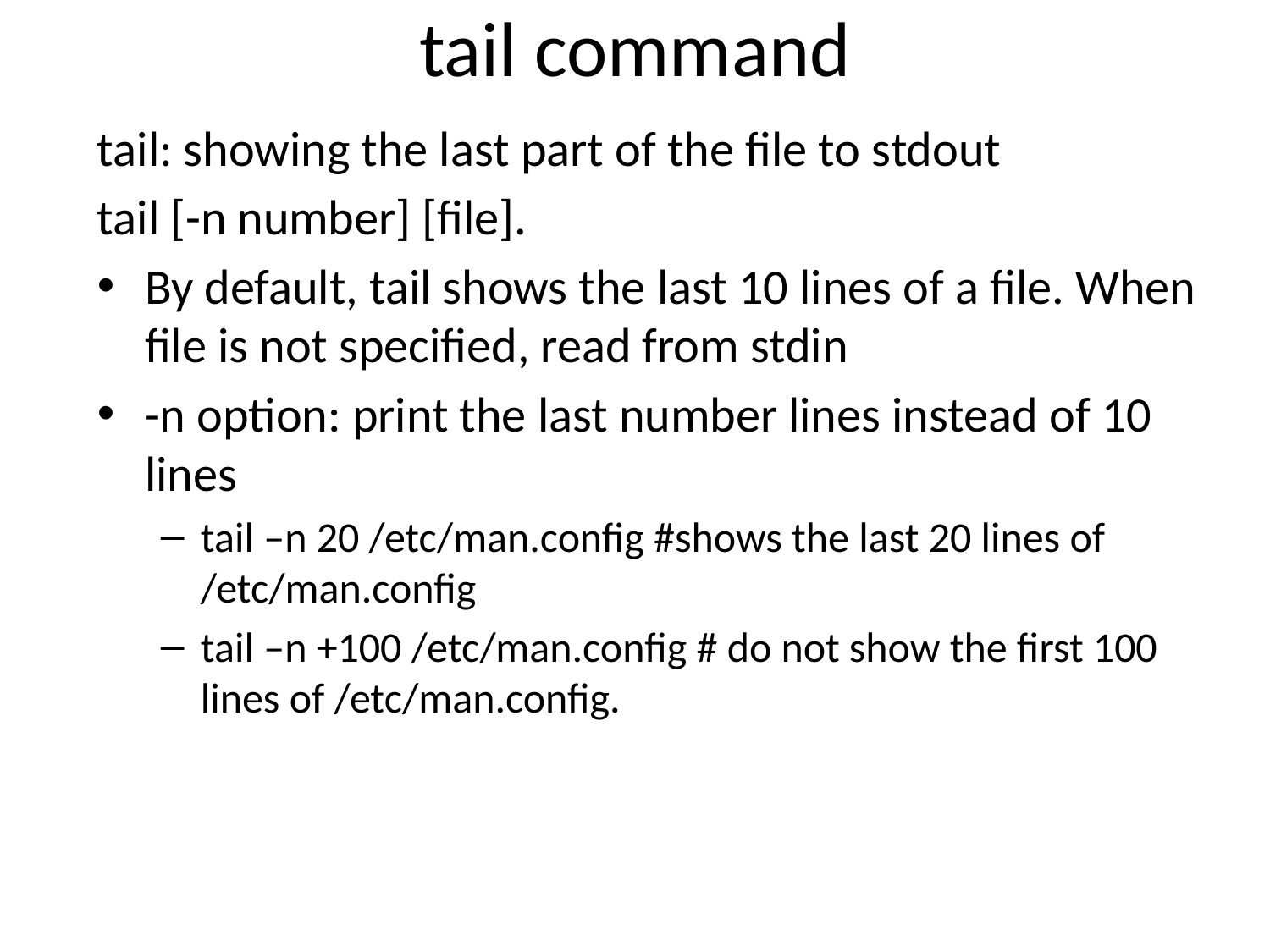

# tail command

tail: showing the last part of the file to stdout
tail [-n number] [file].
By default, tail shows the last 10 lines of a file. When file is not specified, read from stdin
-n option: print the last number lines instead of 10 lines
tail –n 20 /etc/man.config #shows the last 20 lines of /etc/man.config
tail –n +100 /etc/man.config # do not show the first 100 lines of /etc/man.config.